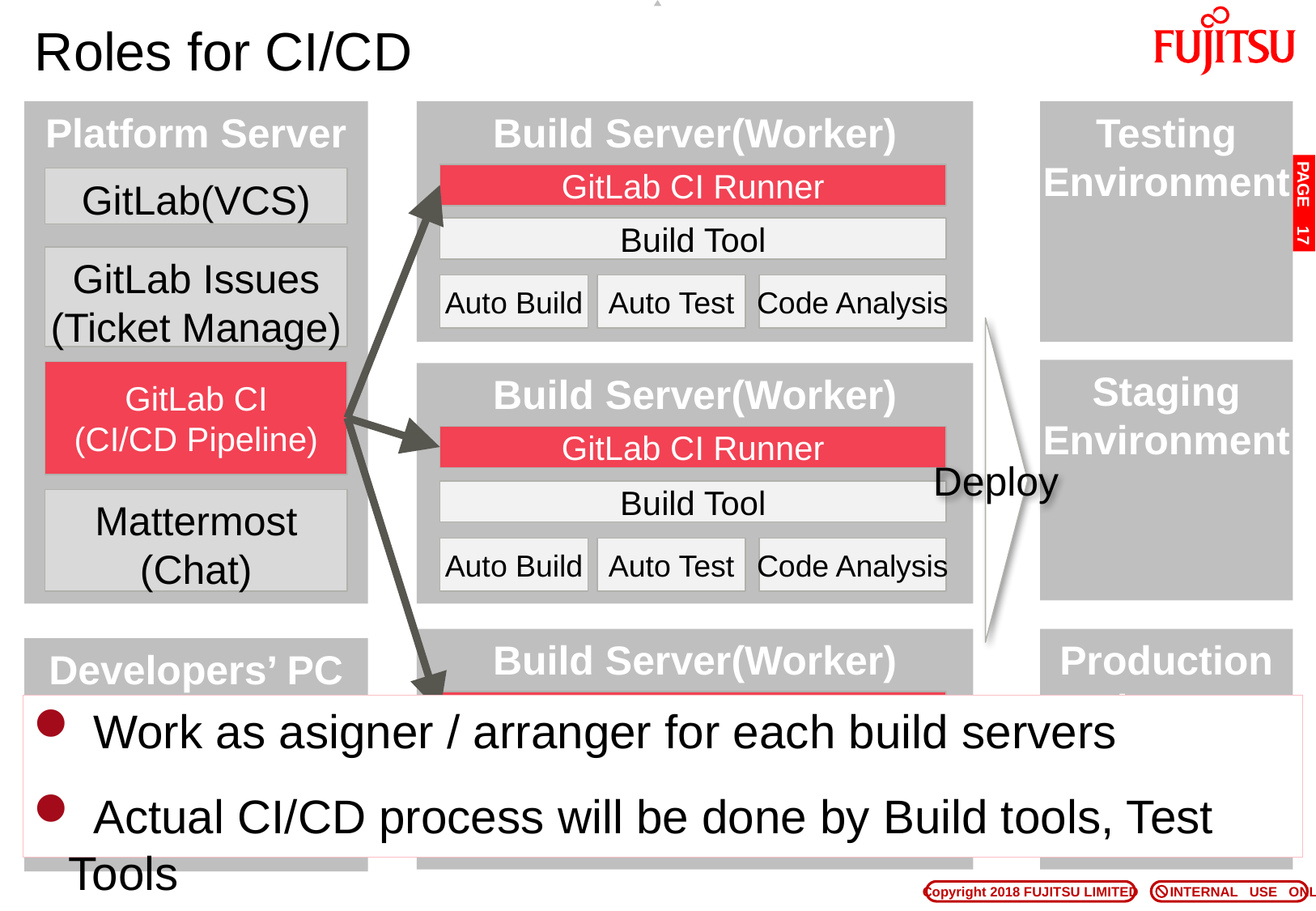

# Roles for CI/CD
Build Server(Worker)
Testing
Environment
Platform Server
GitLab CI Runner
GitLab(VCS)
PAGE    17
Build Tool
GitLab Issues
(Ticket Manage)
Auto Build
Auto Test
Code Analysis
Deploy
Staging
Environment
GitLab CI
(CI/CD Pipeline)
Build Server(Worker)

GitLab CI Runner
Build Tool
Mattermost
(Chat)
Auto Build
Auto Test
Code Analysis
Build Server(Worker)
Production
Environment
Developers’ PC
GitLab CI Runner
 Work as asigner / arranger for each build servers
 Actual CI/CD process will be done by Build tools, Test Tools
IDE
Build Tool
Auto Build
Auto Test
Code Analysis